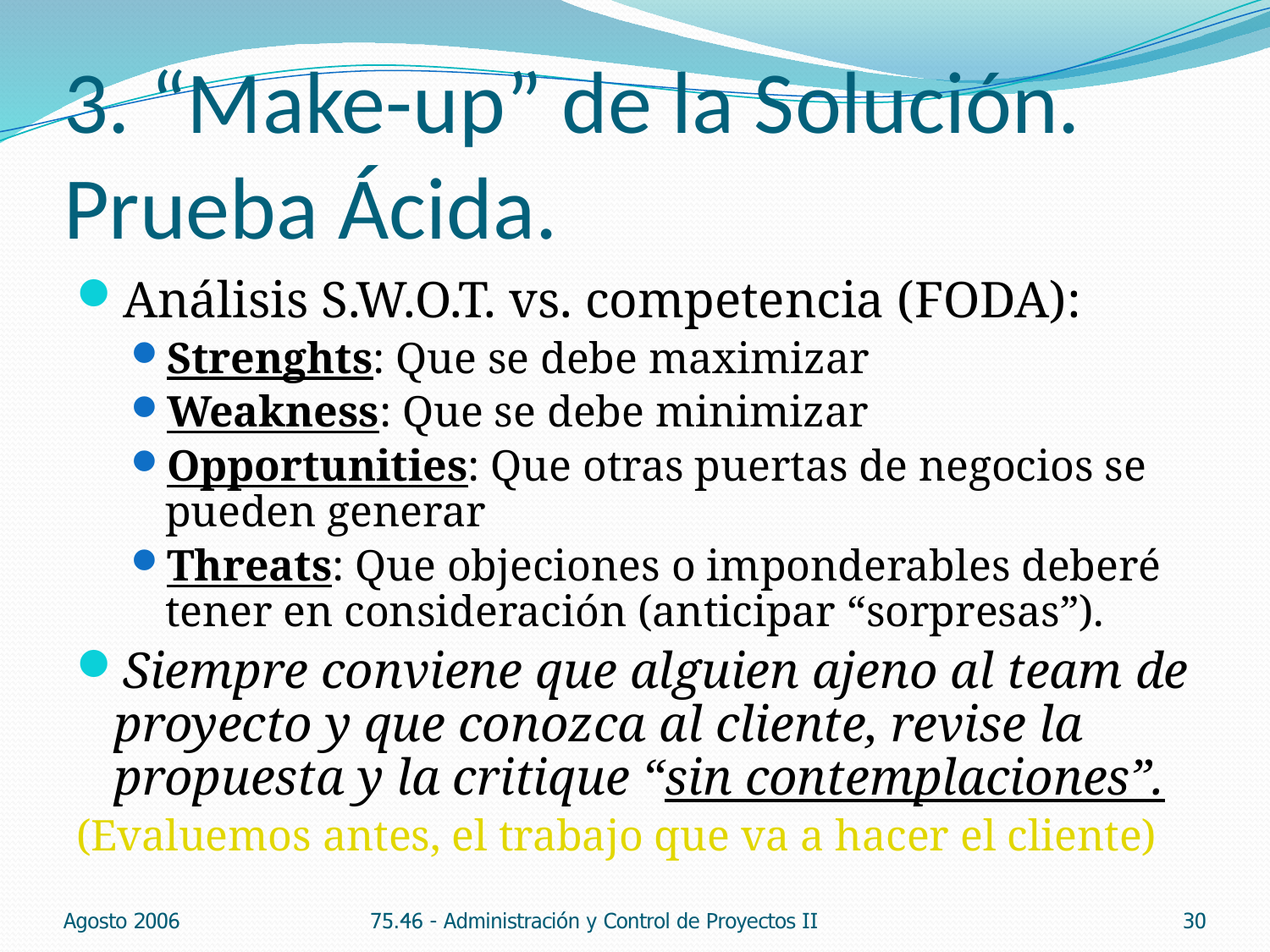

# 3. “Make-up” de la Solución. Prueba Ácida.
Análisis S.W.O.T. vs. competencia (FODA):
Strenghts: Que se debe maximizar
Weakness: Que se debe minimizar
Opportunities: Que otras puertas de negocios se pueden generar
Threats: Que objeciones o imponderables deberé tener en consideración (anticipar “sorpresas”).
Siempre conviene que alguien ajeno al team de proyecto y que conozca al cliente, revise la propuesta y la critique “sin contemplaciones”.
(Evaluemos antes, el trabajo que va a hacer el cliente)
Agosto 2006
75.46 - Administración y Control de Proyectos II
30